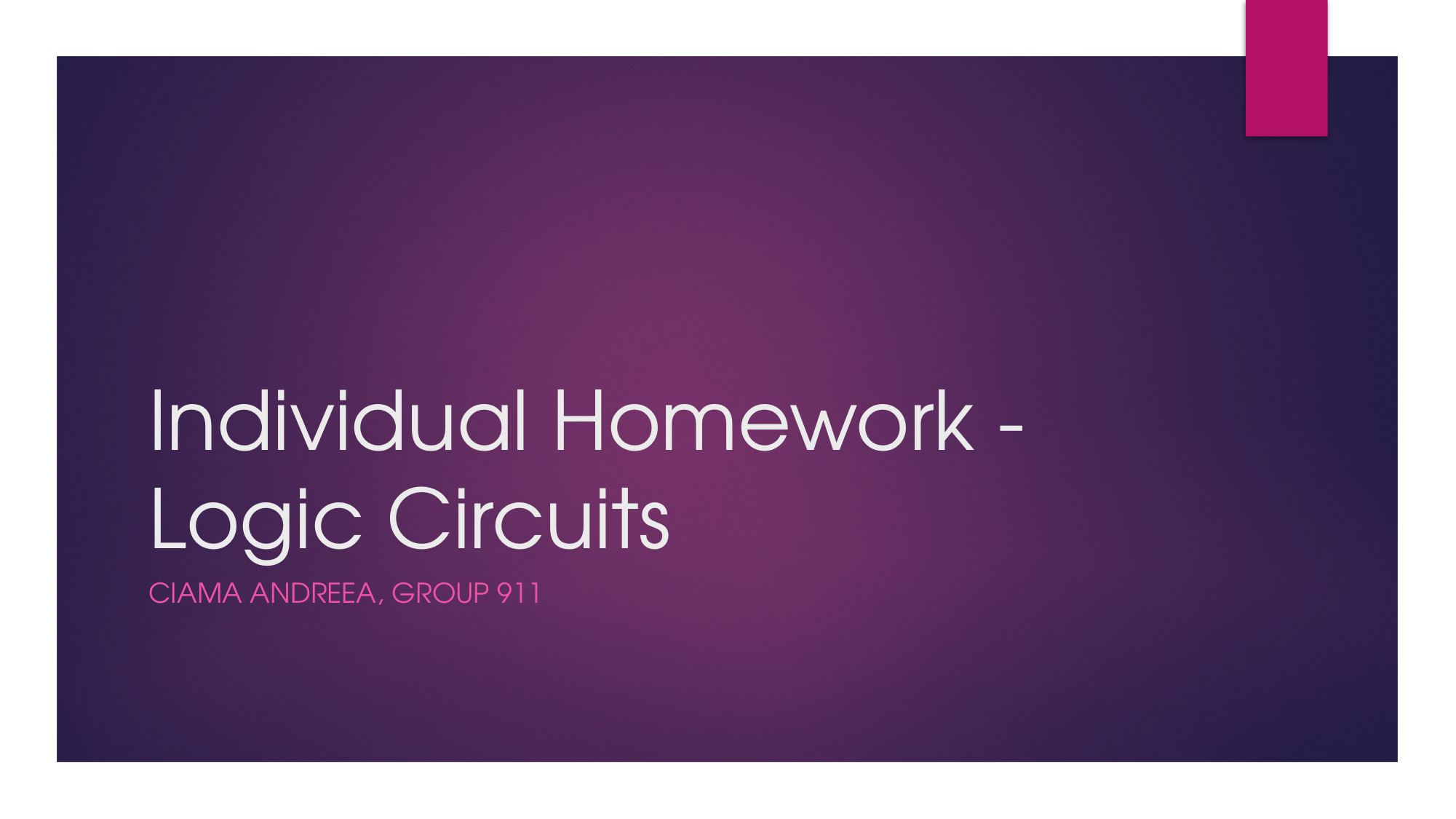

# Individual Homework - Logic Circuits
Ciama Andreea, group 911